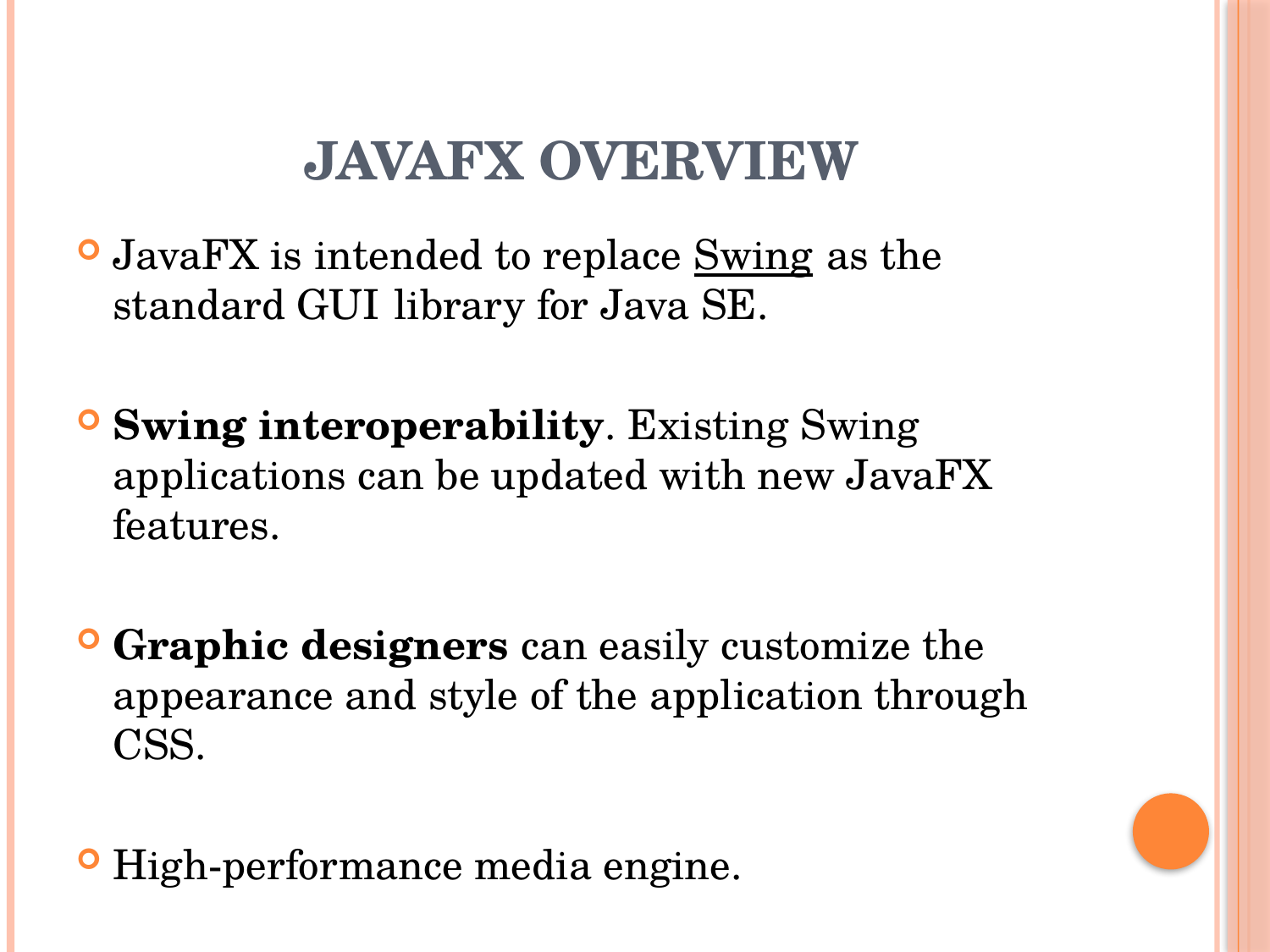

# JavaFX Overview
JavaFX is intended to replace Swing as the standard GUI library for Java SE.

Swing interoperability. Existing Swing applications can be updated with new JavaFX features.

Graphic designers can easily customize the appearance and style of the application through CSS.

High-performance media engine.